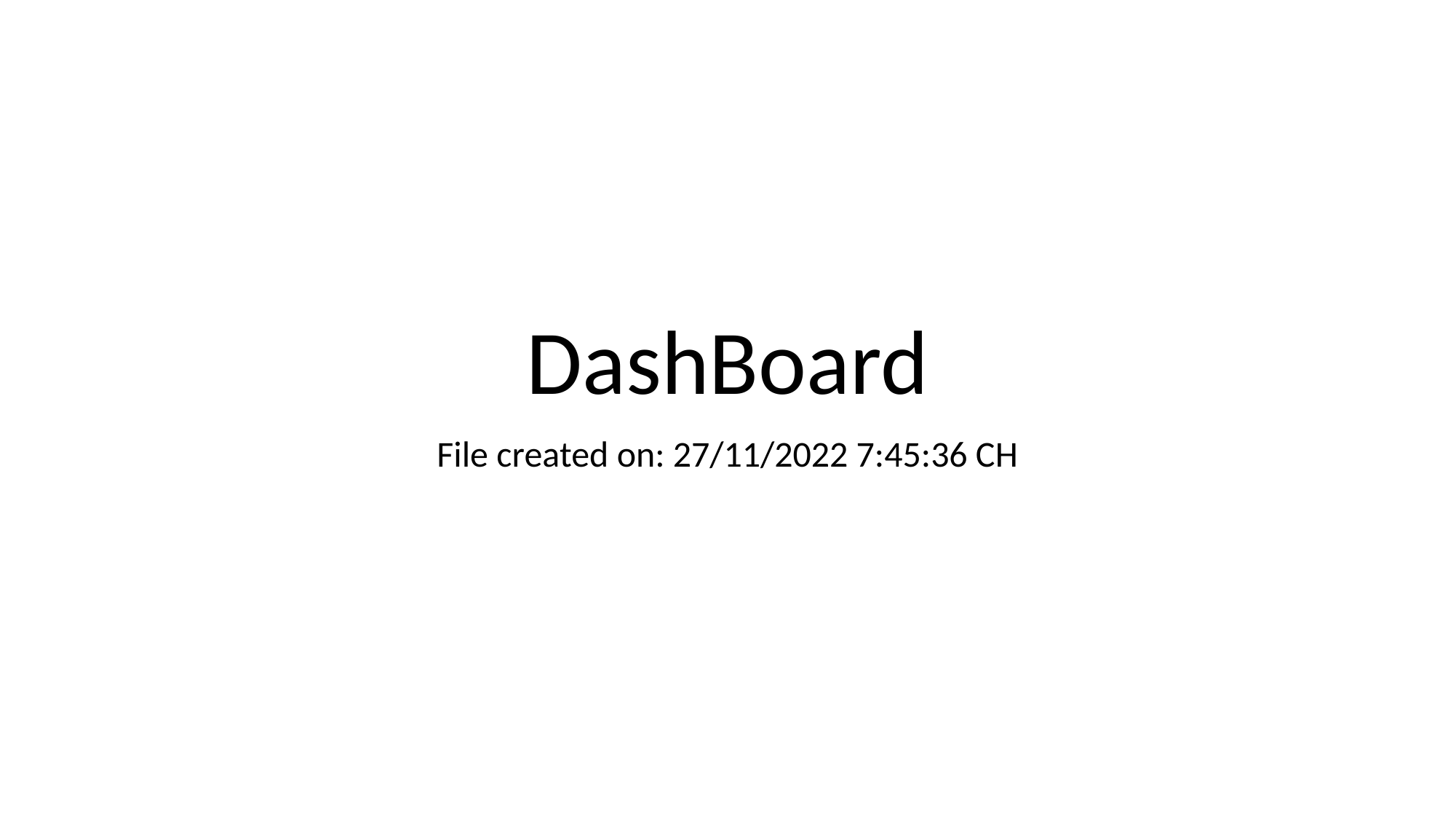

# DashBoard
File created on: 27/11/2022 7:45:36 CH